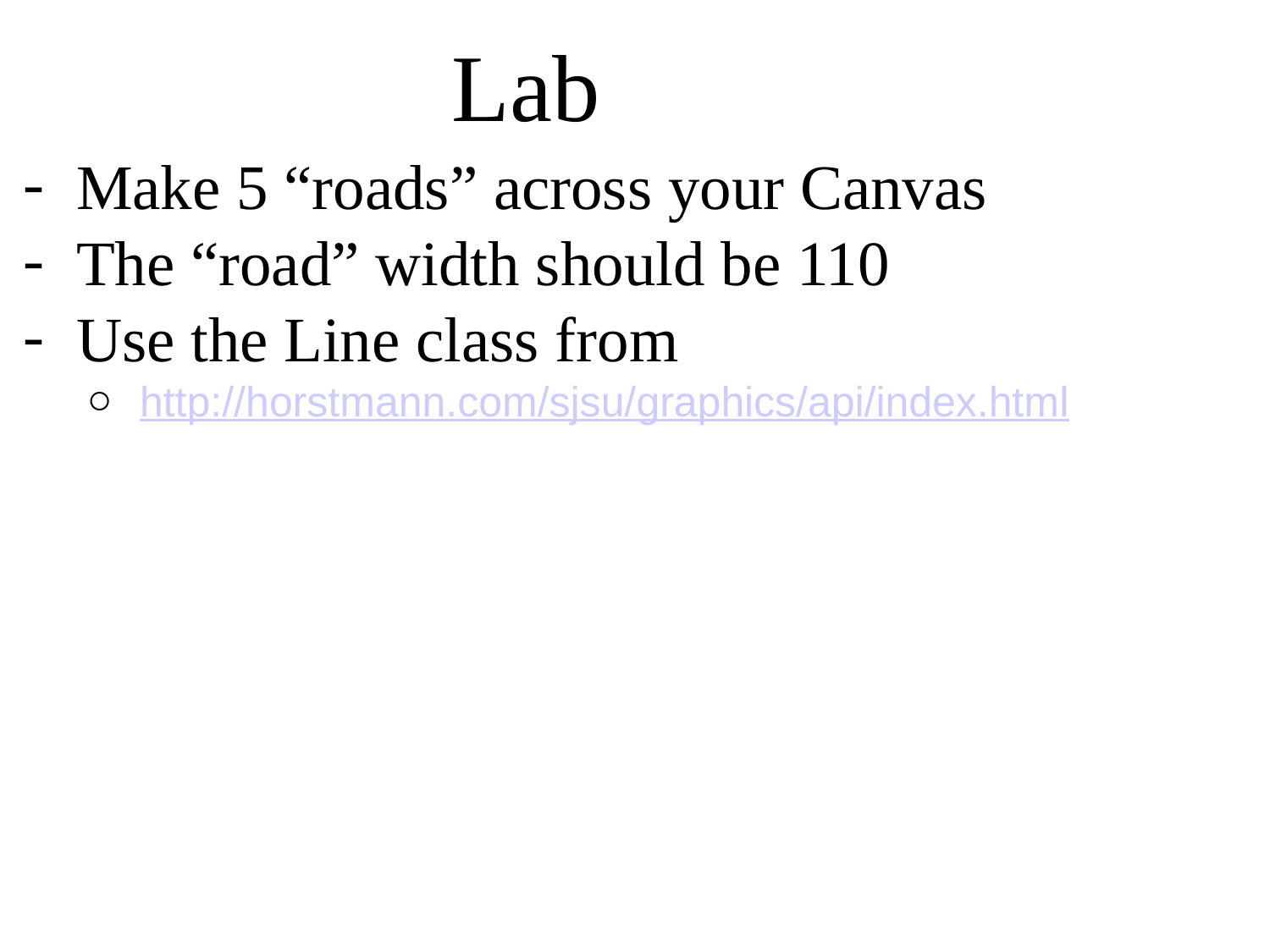

Lab
Make 5 “roads” across your Canvas
The “road” width should be 110
Use the Line class from
http://horstmann.com/sjsu/graphics/api/index.html